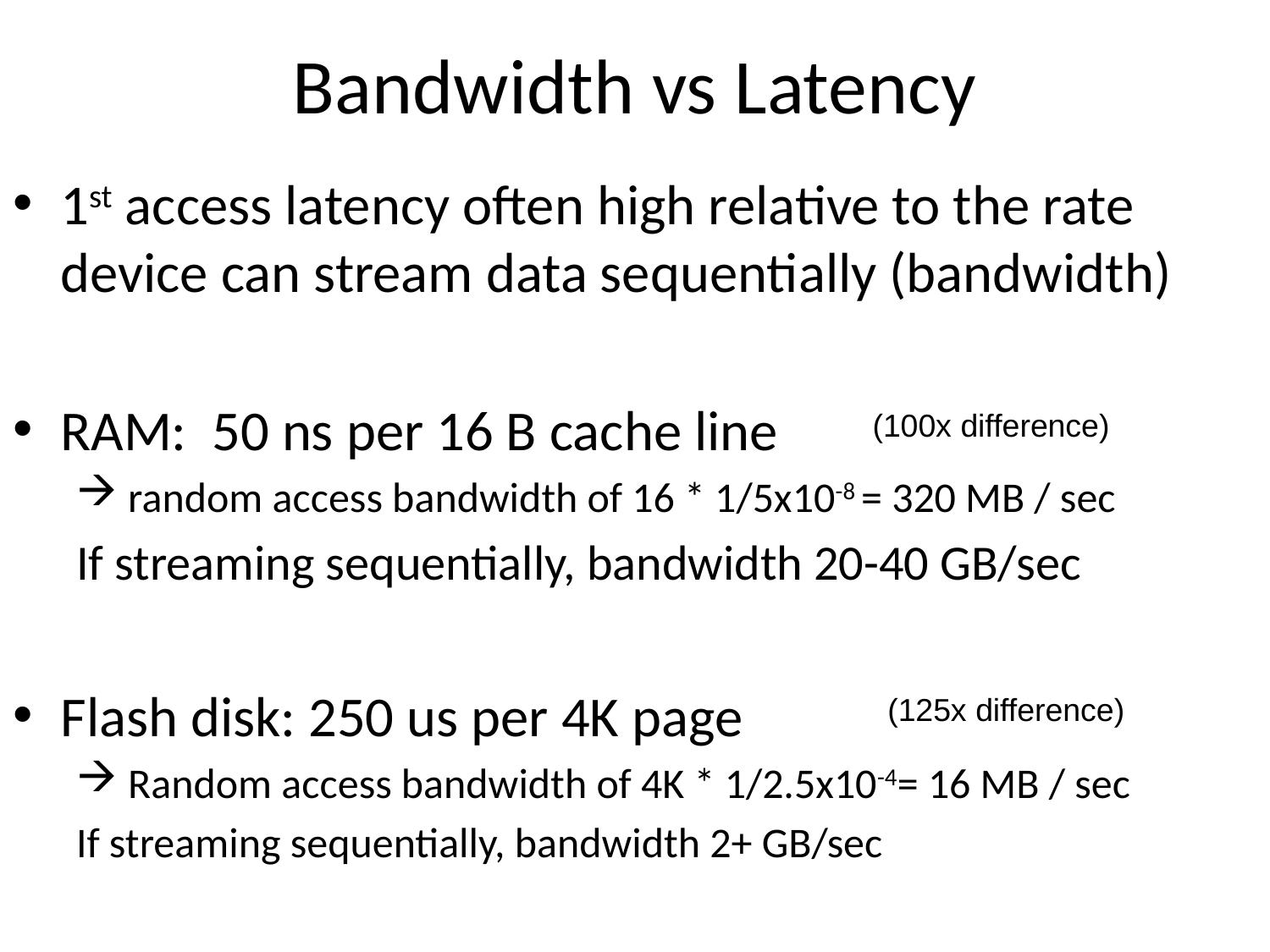

# Bandwidth vs Latency
1st access latency often high relative to the rate device can stream data sequentially (bandwidth)

RAM:  50 ns per 16 B cache line
 random access bandwidth of 16 * 1/5x10-8 = 320 MB / sec
If streaming sequentially, bandwidth 20-40 GB/sec

Flash disk: 250 us per 4K page
 Random access bandwidth of 4K * 1/2.5x10-4= 16 MB / sec
If streaming sequentially, bandwidth 2+ GB/sec

(100x difference)
(125x difference)